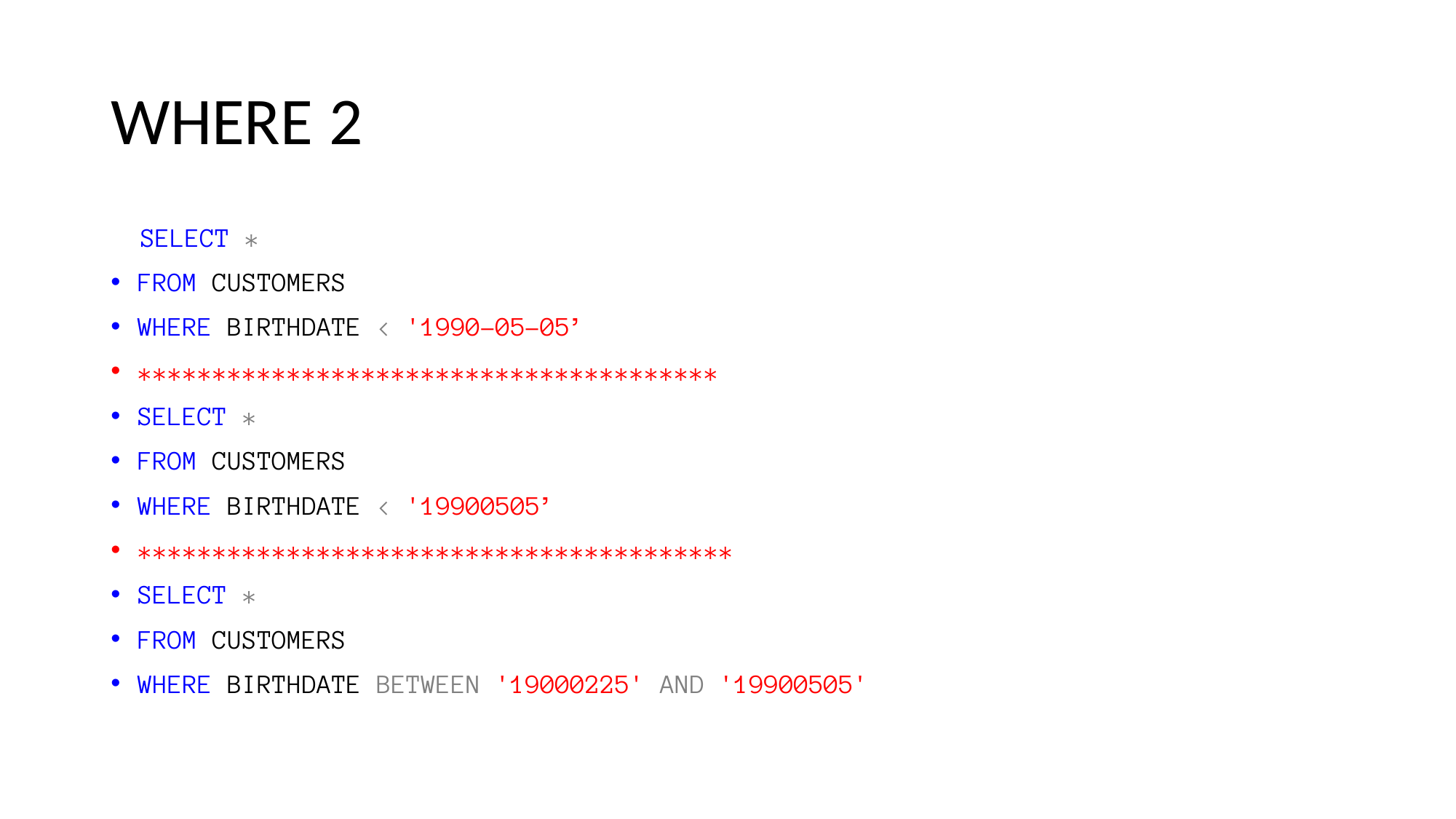

# WHERE 	2
  SELECT *
FROM CUSTOMERS
WHERE BIRTHDATE < '1990-05-05’
***************************************
SELECT *
FROM CUSTOMERS
WHERE BIRTHDATE < '19900505’
****************************************
SELECT *
FROM CUSTOMERS
WHERE BIRTHDATE BETWEEN '19000225' AND '19900505'